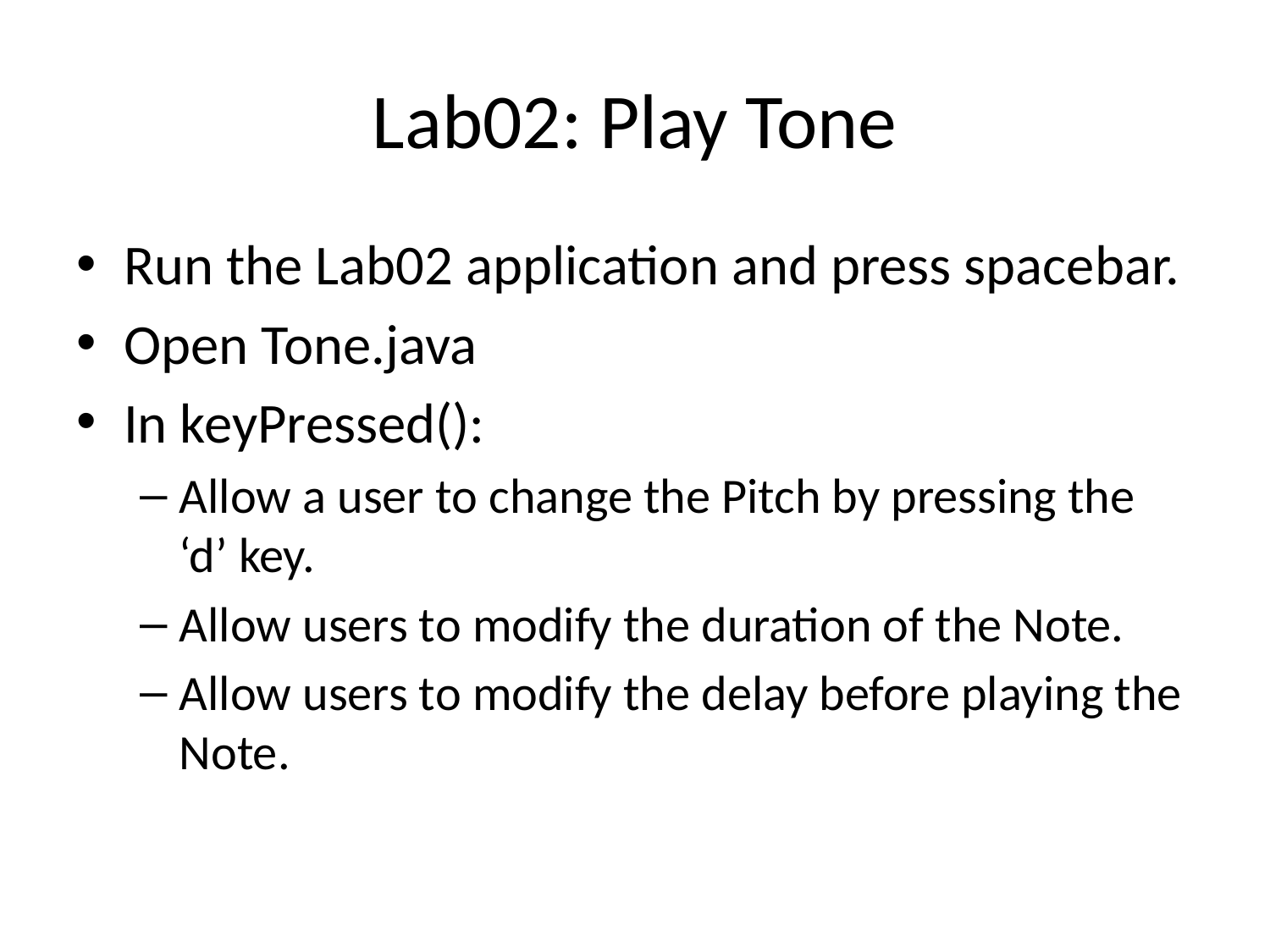

# Lab02: Play Tone
Run the Lab02 application and press spacebar.
Open Tone.java
In keyPressed():
Allow a user to change the Pitch by pressing the ‘d’ key.
Allow users to modify the duration of the Note.
Allow users to modify the delay before playing the Note.